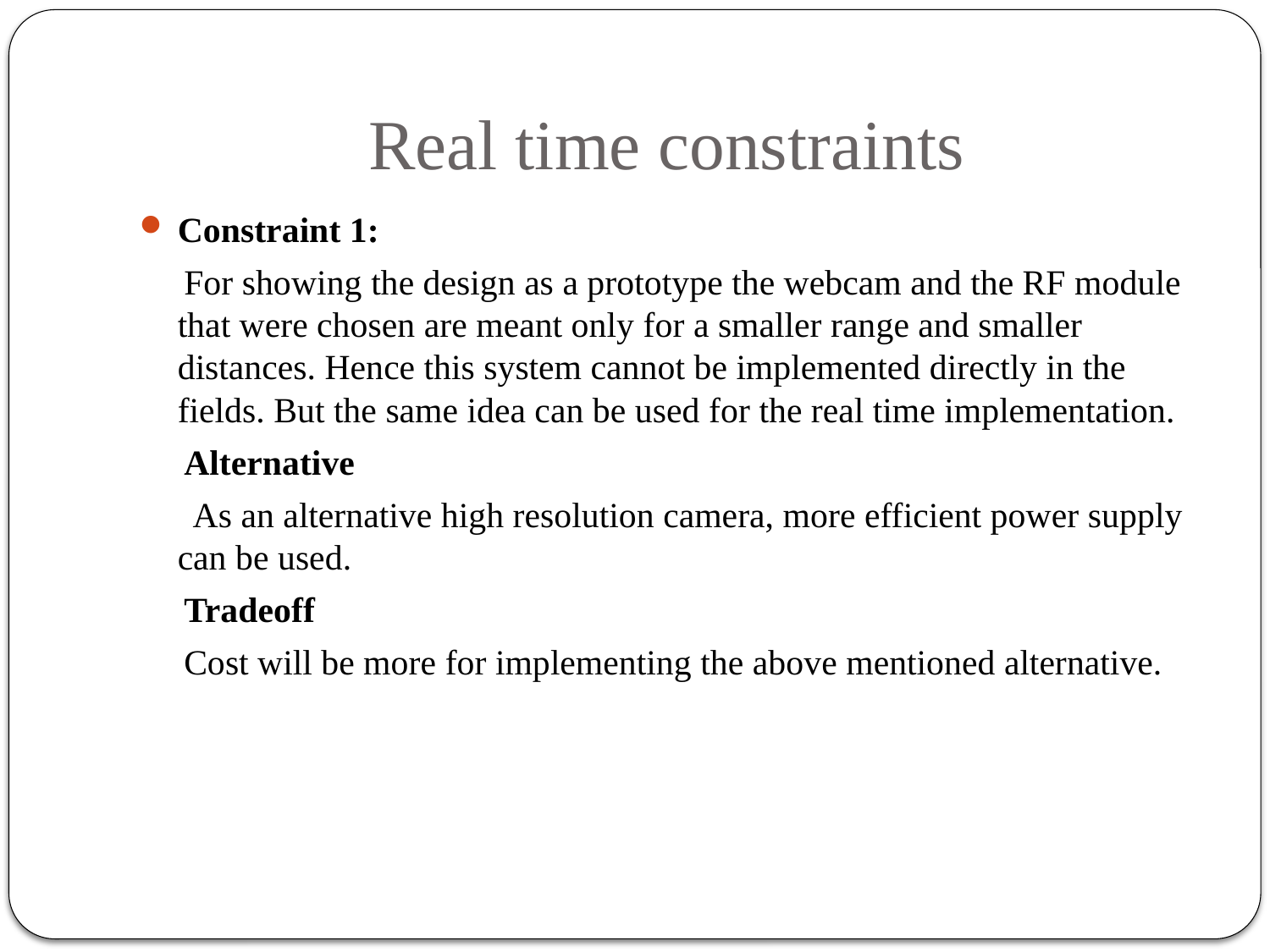

# Real time constraints
Constraint 1:
     For showing the design as a prototype the webcam and the RF module that were chosen are meant only for a smaller range and smaller distances. Hence this system cannot be implemented directly in the fields. But the same idea can be used for the real time implementation.
     Alternative
      As an alternative high resolution camera, more efficient power supply  can be used.
     Tradeoff
     Cost will be more for implementing the above mentioned alternative.